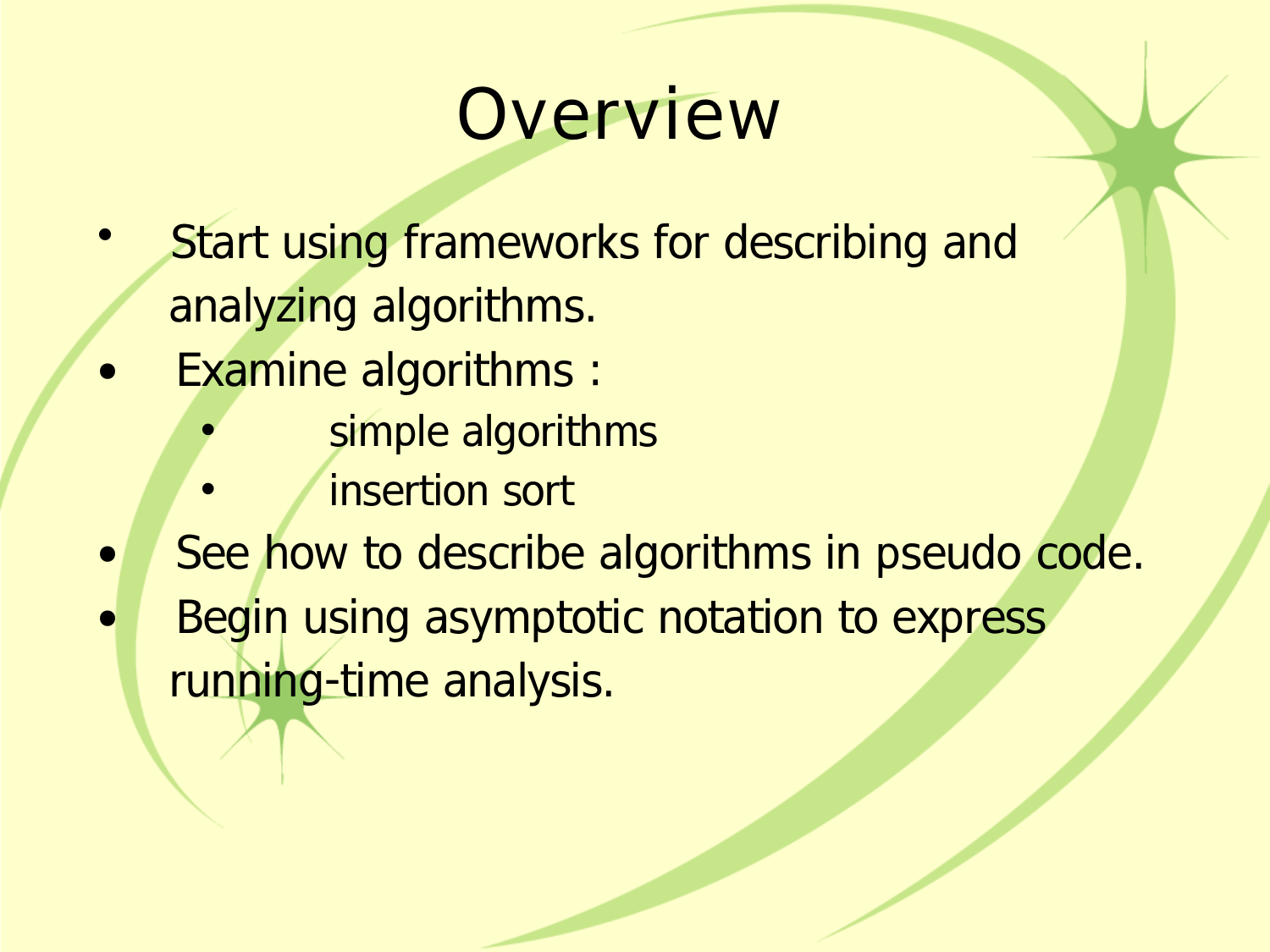

# Overview
    Start using frameworks for describing and
     analyzing algorithms.
•    Examine algorithms :
     simple algorithms
     insertion sort
•    See how to describe algorithms in pseudo code.
•    Begin using asymptotic notation to express
     running-time analysis.